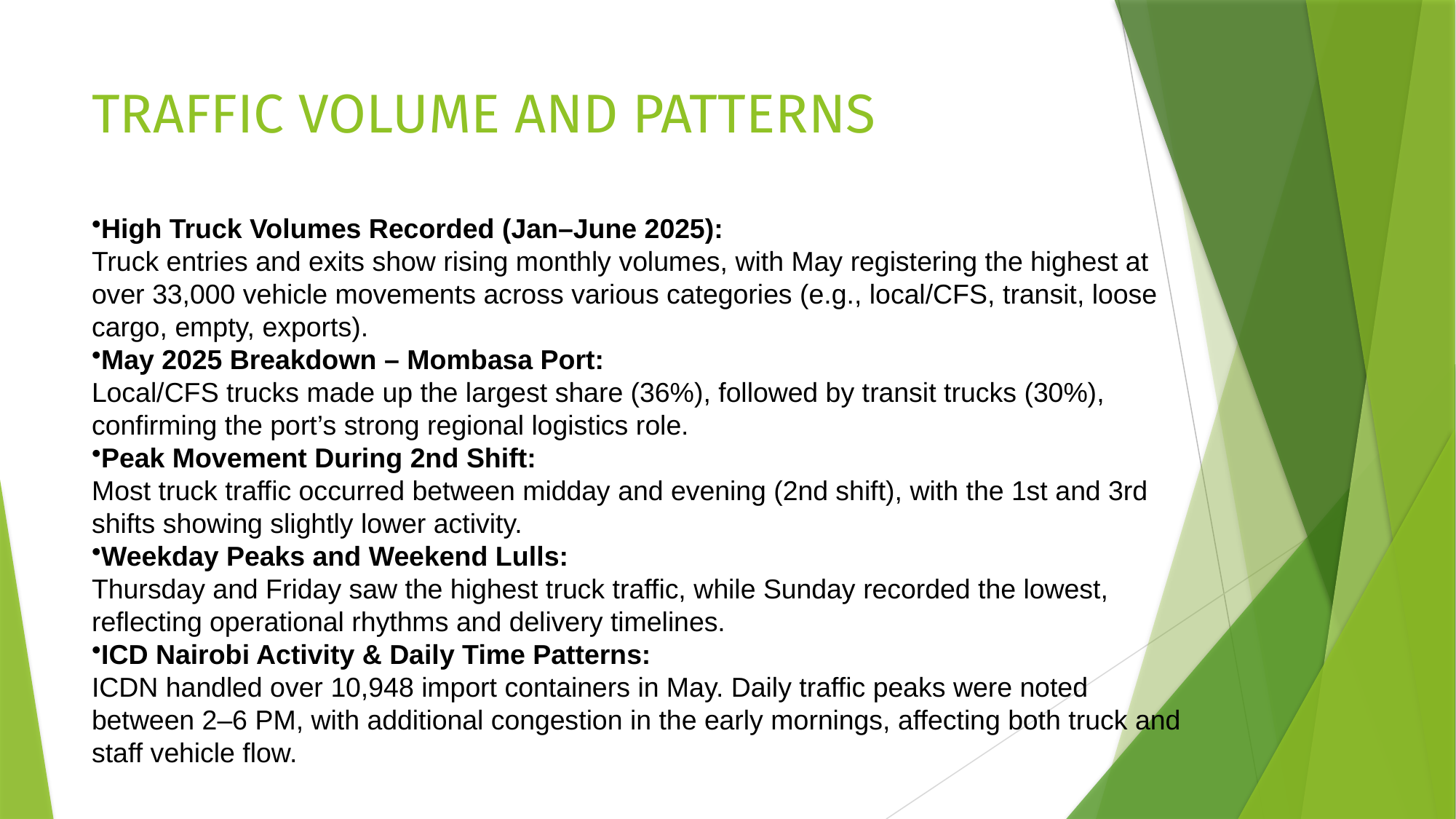

# TRAFFIC VOLUME AND PATTERNS
High Truck Volumes Recorded (Jan–June 2025):
Truck entries and exits show rising monthly volumes, with May registering the highest at over 33,000 vehicle movements across various categories (e.g., local/CFS, transit, loose cargo, empty, exports).
May 2025 Breakdown – Mombasa Port:
Local/CFS trucks made up the largest share (36%), followed by transit trucks (30%), confirming the port’s strong regional logistics role.
Peak Movement During 2nd Shift:
Most truck traffic occurred between midday and evening (2nd shift), with the 1st and 3rd shifts showing slightly lower activity.
Weekday Peaks and Weekend Lulls:
Thursday and Friday saw the highest truck traffic, while Sunday recorded the lowest, reflecting operational rhythms and delivery timelines.
ICD Nairobi Activity & Daily Time Patterns:
ICDN handled over 10,948 import containers in May. Daily traffic peaks were noted between 2–6 PM, with additional congestion in the early mornings, affecting both truck and staff vehicle flow.